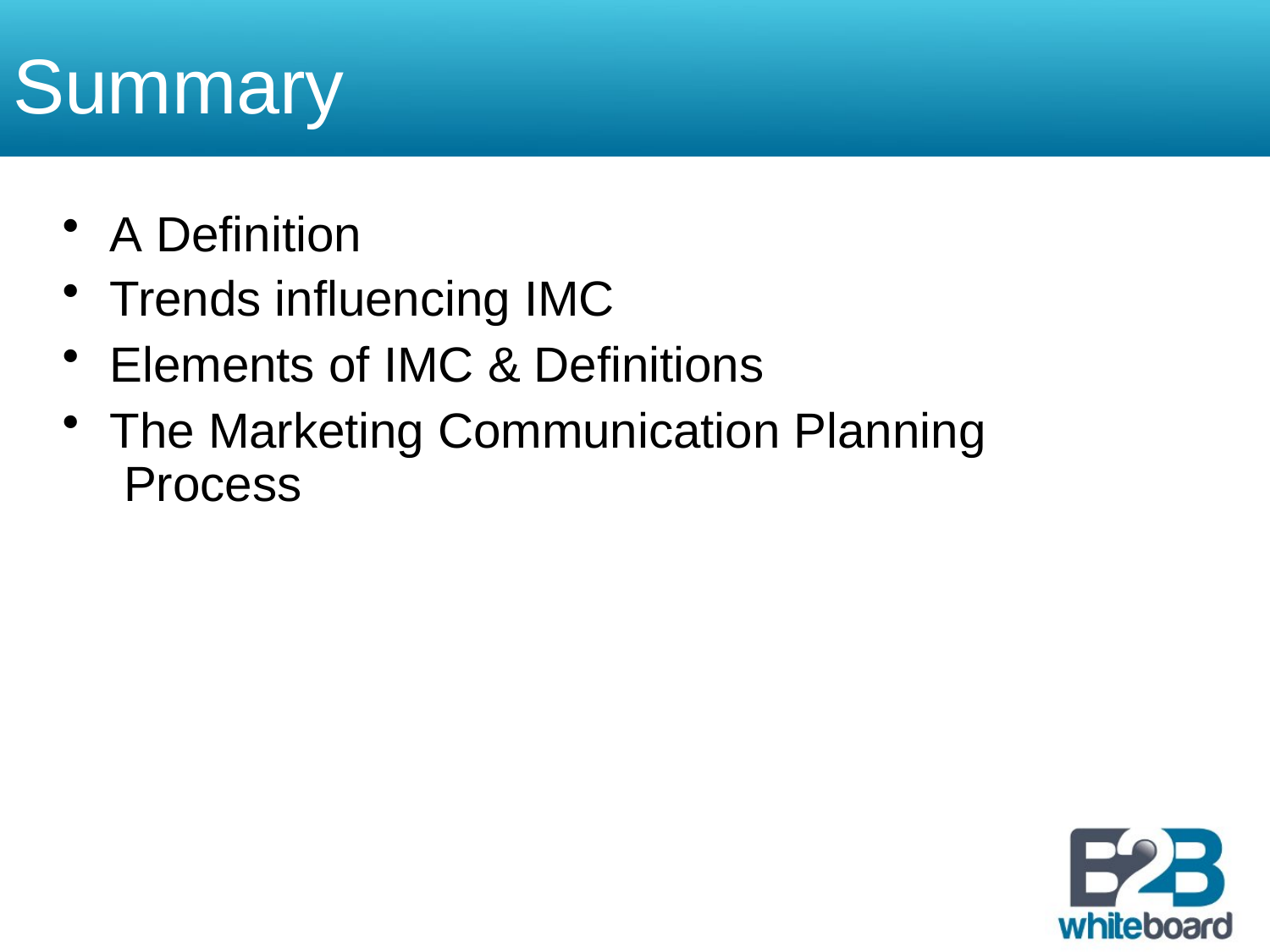

# Summary
A Definition
Trends influencing IMC
Elements of IMC & Definitions
The Marketing Communication Planning  Process